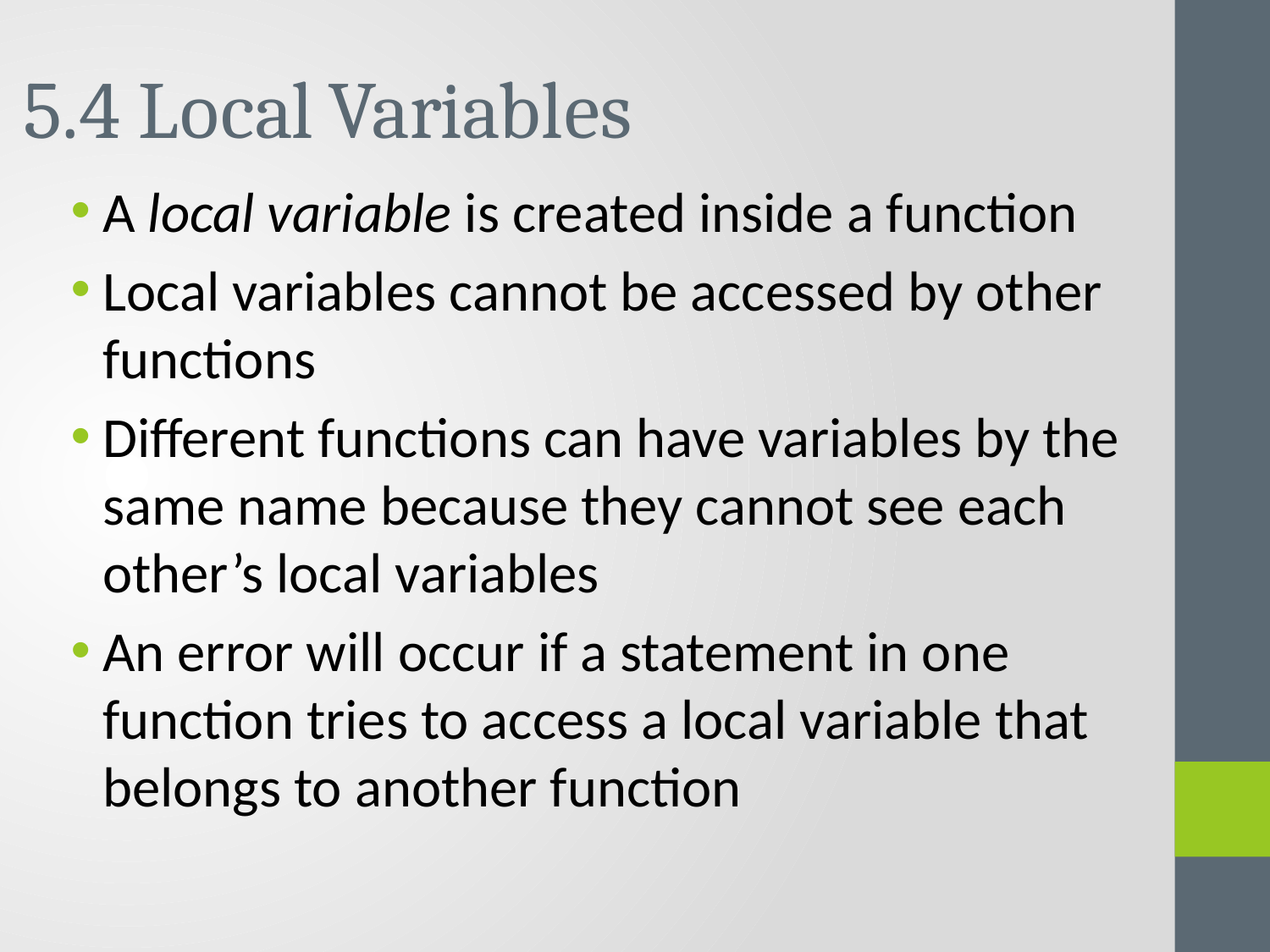

# 5.4 Local Variables
A local variable is created inside a function
Local variables cannot be accessed by other functions
Different functions can have variables by the same name because they cannot see each other’s local variables
An error will occur if a statement in one function tries to access a local variable that belongs to another function